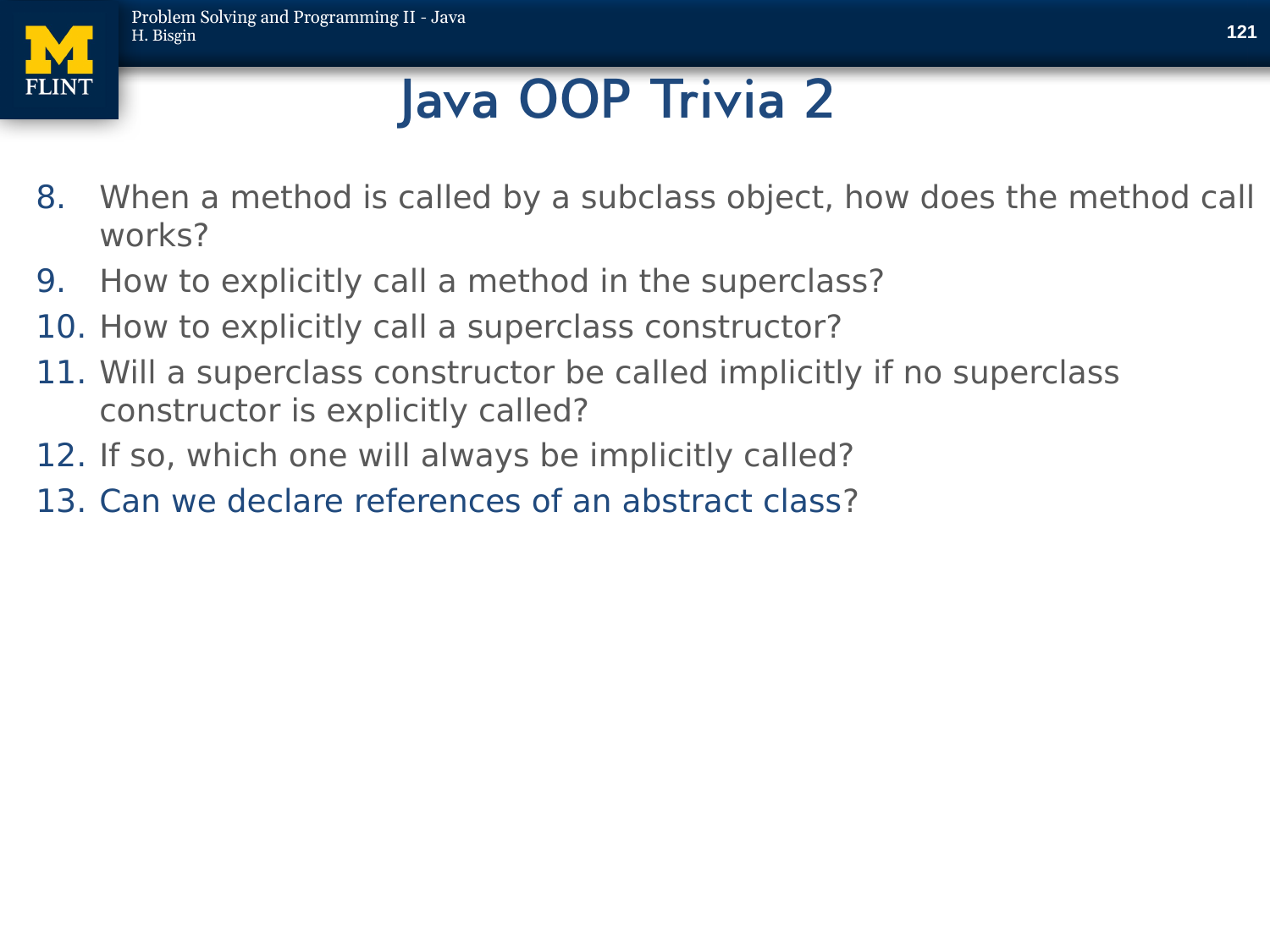

121
# Java OOP Trivia 2
When a method is called by a subclass object, how does the method call works?
How to explicitly call a method in the superclass?
How to explicitly call a superclass constructor?
Will a superclass constructor be called implicitly if no superclass constructor is explicitly called?
If so, which one will always be implicitly called?
Can we declare references of an abstract class?